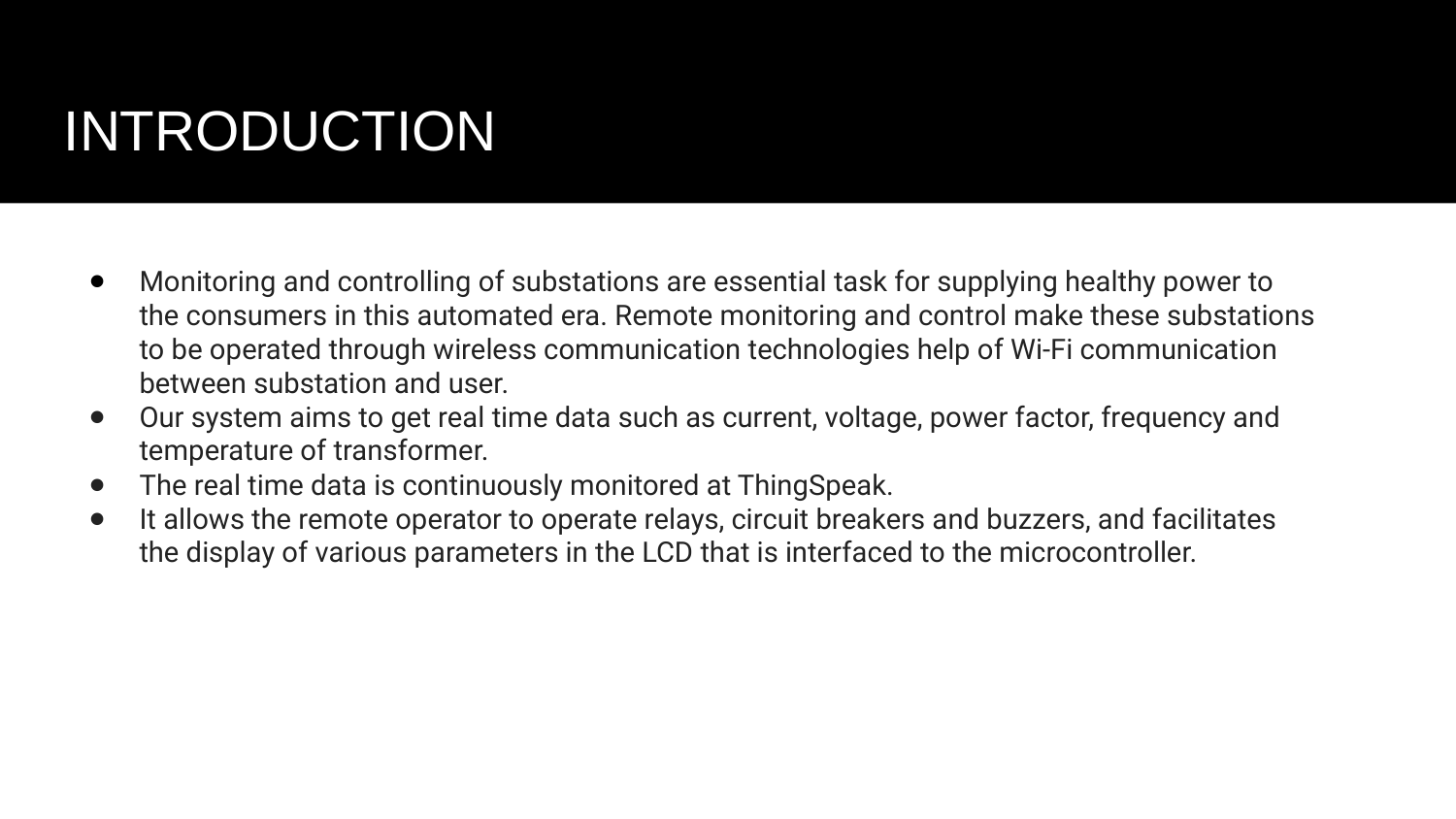

INTRODUCTION
Monitoring and controlling of substations are essential task for supplying healthy power to the consumers in this automated era. Remote monitoring and control make these substations to be operated through wireless communication technologies help of Wi-Fi communication between substation and user.
Our system aims to get real time data such as current, voltage, power factor, frequency and temperature of transformer.
The real time data is continuously monitored at ThingSpeak.
It allows the remote operator to operate relays, circuit breakers and buzzers, and facilitates the display of various parameters in the LCD that is interfaced to the microcontroller.